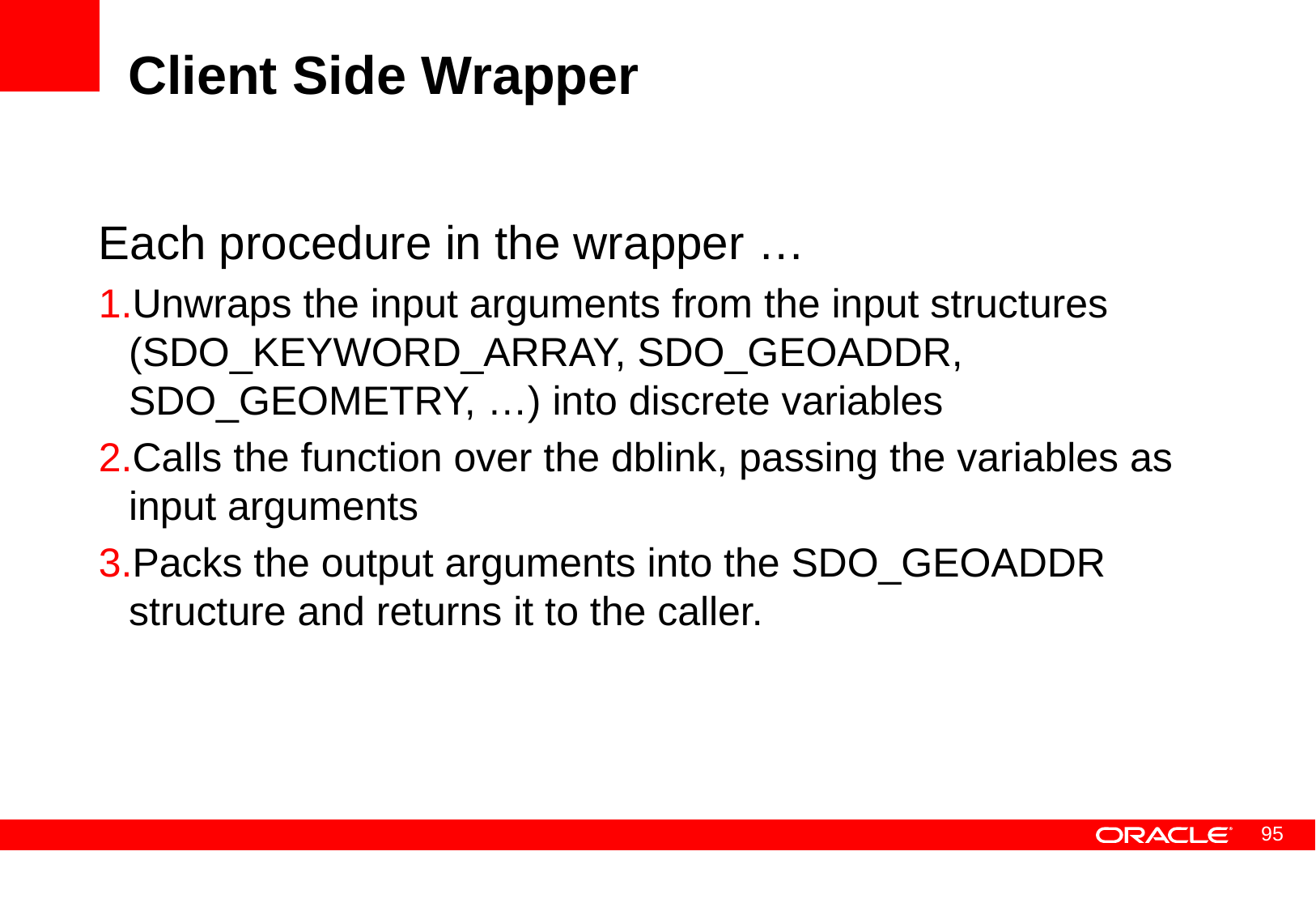

# Client Side Wrapper
Each procedure in the wrapper …
Unwraps the input arguments from the input structures (SDO_KEYWORD_ARRAY, SDO_GEOADDR, SDO_GEOMETRY, …) into discrete variables
Calls the function over the dblink, passing the variables as input arguments
Packs the output arguments into the SDO_GEOADDR structure and returns it to the caller.